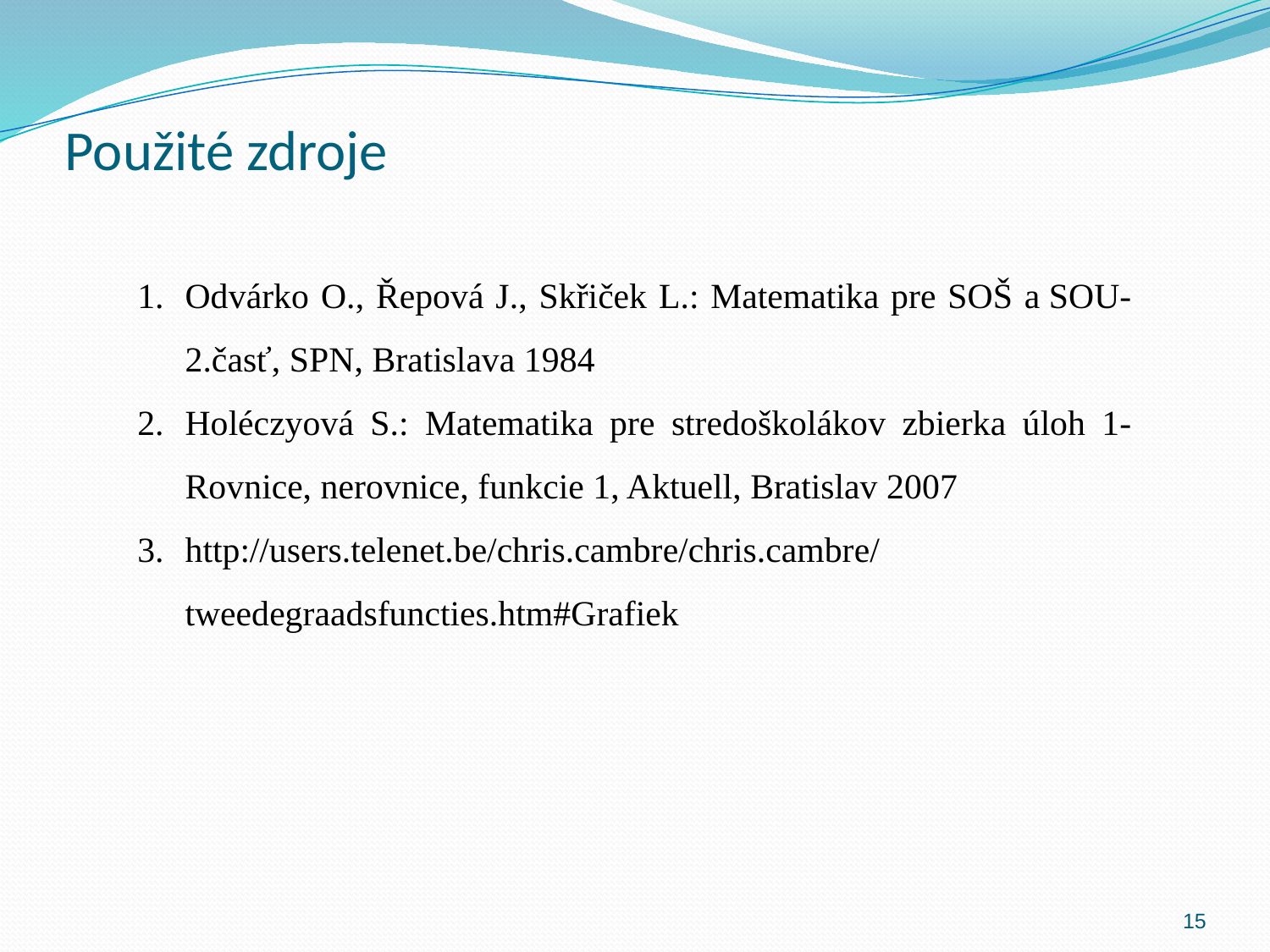

# Použité zdroje
Odvárko O., Řepová J., Skřiček L.: Matematika pre SOŠ a SOU- 2.časť, SPN, Bratislava 1984
Holéczyová S.: Matematika pre stredoškolákov zbierka úloh 1- Rovnice, nerovnice, funkcie 1, Aktuell, Bratislav 2007
http://users.telenet.be/chris.cambre/chris.cambre/tweedegraadsfuncties.htm#Grafiek

15